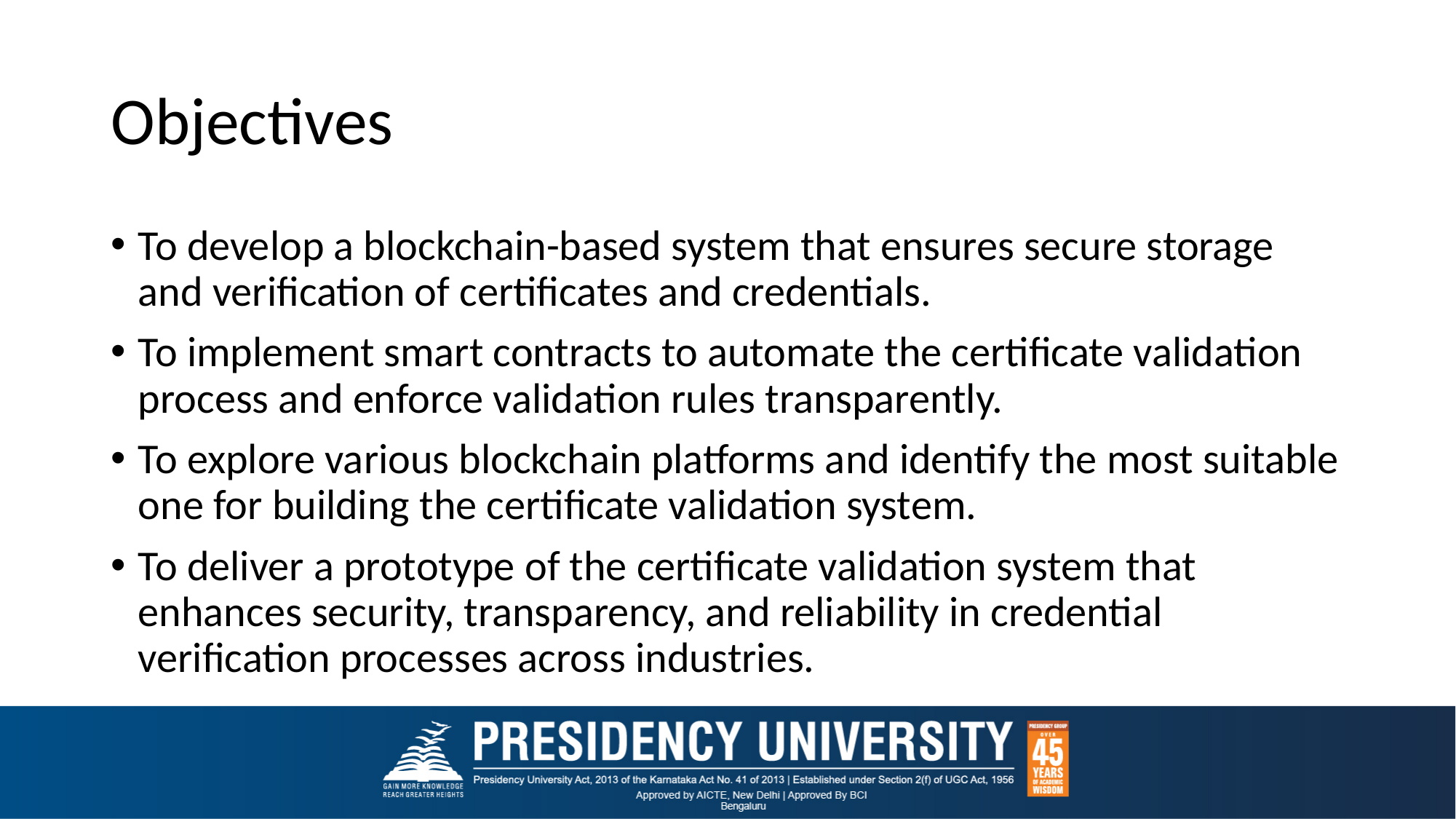

# Objectives
To develop a blockchain-based system that ensures secure storage and verification of certificates and credentials.
To implement smart contracts to automate the certificate validation process and enforce validation rules transparently.
To explore various blockchain platforms and identify the most suitable one for building the certificate validation system.
To deliver a prototype of the certificate validation system that enhances security, transparency, and reliability in credential verification processes across industries.